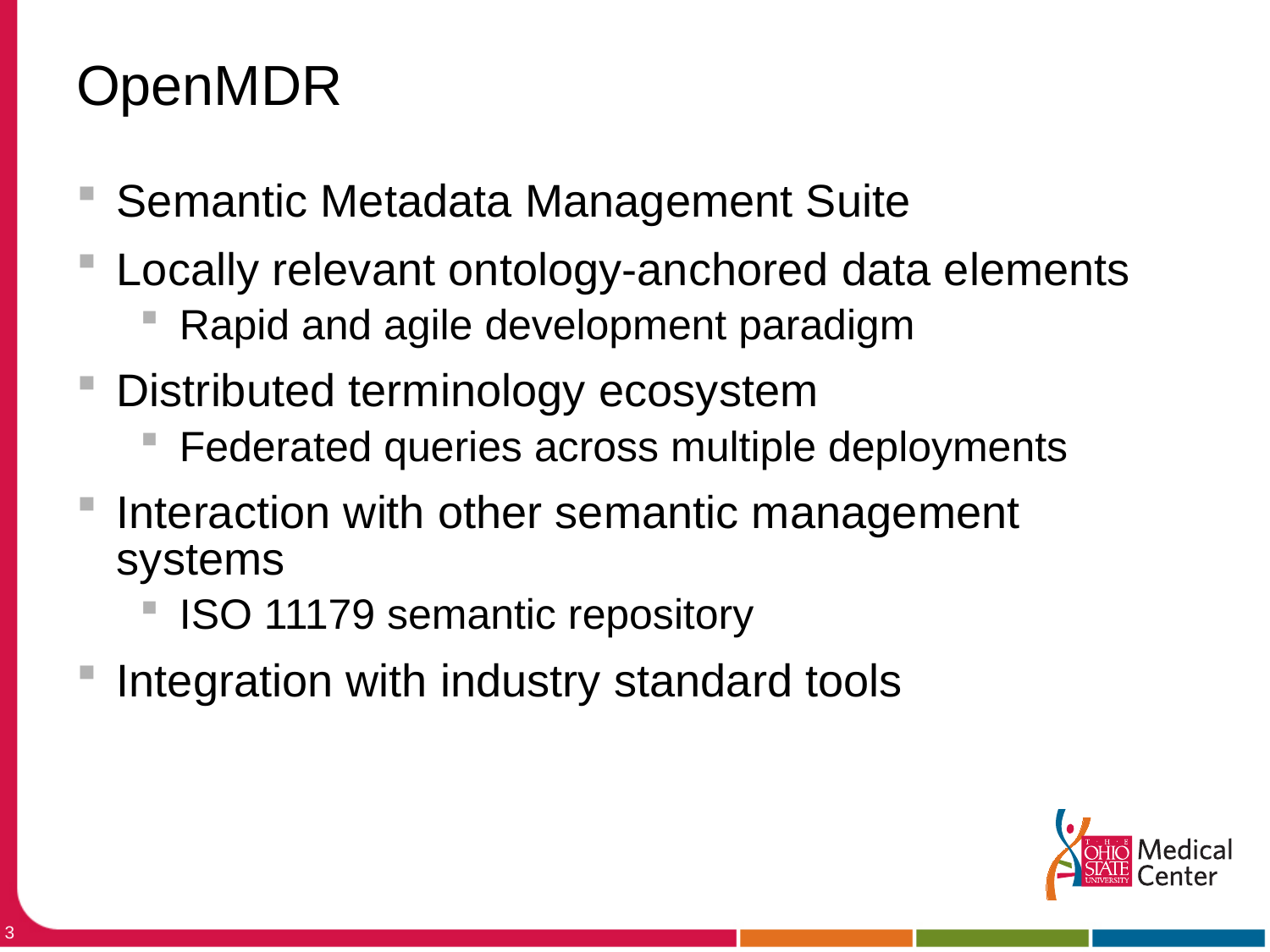

# OpenMDR
Semantic Metadata Management Suite
Locally relevant ontology-anchored data elements
Rapid and agile development paradigm
Distributed terminology ecosystem
Federated queries across multiple deployments
Interaction with other semantic management systems
ISO 11179 semantic repository
Integration with industry standard tools
3